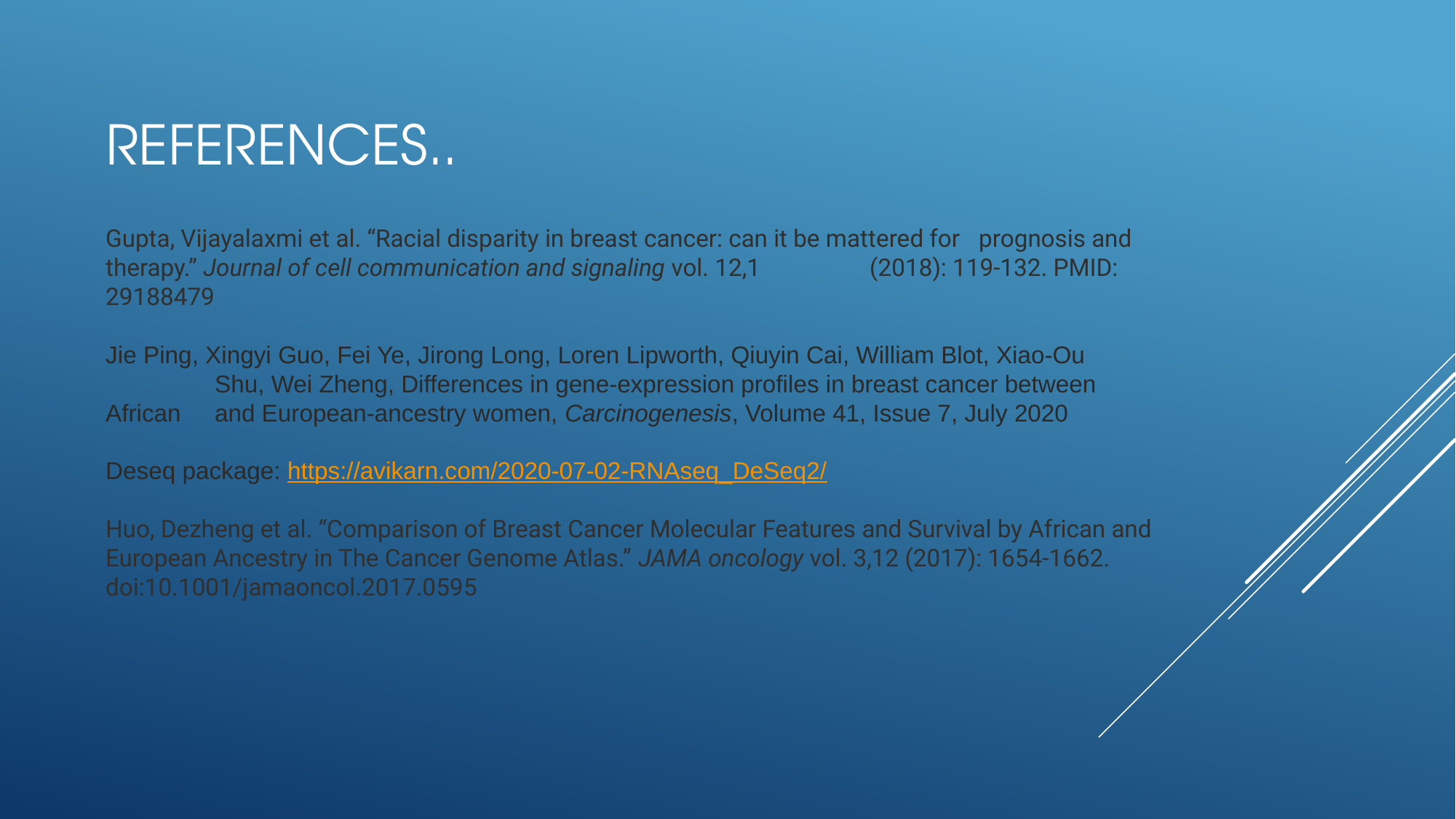

# references..
Gupta, Vijayalaxmi et al. “Racial disparity in breast cancer: can it be mattered for 	prognosis and therapy.” Journal of cell communication and signaling vol. 12,1 	(2018): 119-132. PMID: 29188479

Jie Ping, Xingyi Guo, Fei Ye, Jirong Long, Loren Lipworth, Qiuyin Cai, William Blot, Xiao-Ou 	Shu, Wei Zheng, Differences in gene-expression profiles in breast cancer between African 	and European-ancestry women, Carcinogenesis, Volume 41, Issue 7, July 2020

Deseq package: https://avikarn.com/2020-07-02-RNAseq_DeSeq2/

Huo, Dezheng et al. “Comparison of Breast Cancer Molecular Features and Survival by African and European Ancestry in The Cancer Genome Atlas.” JAMA oncology vol. 3,12 (2017): 1654-1662. doi:10.1001/jamaoncol.2017.0595